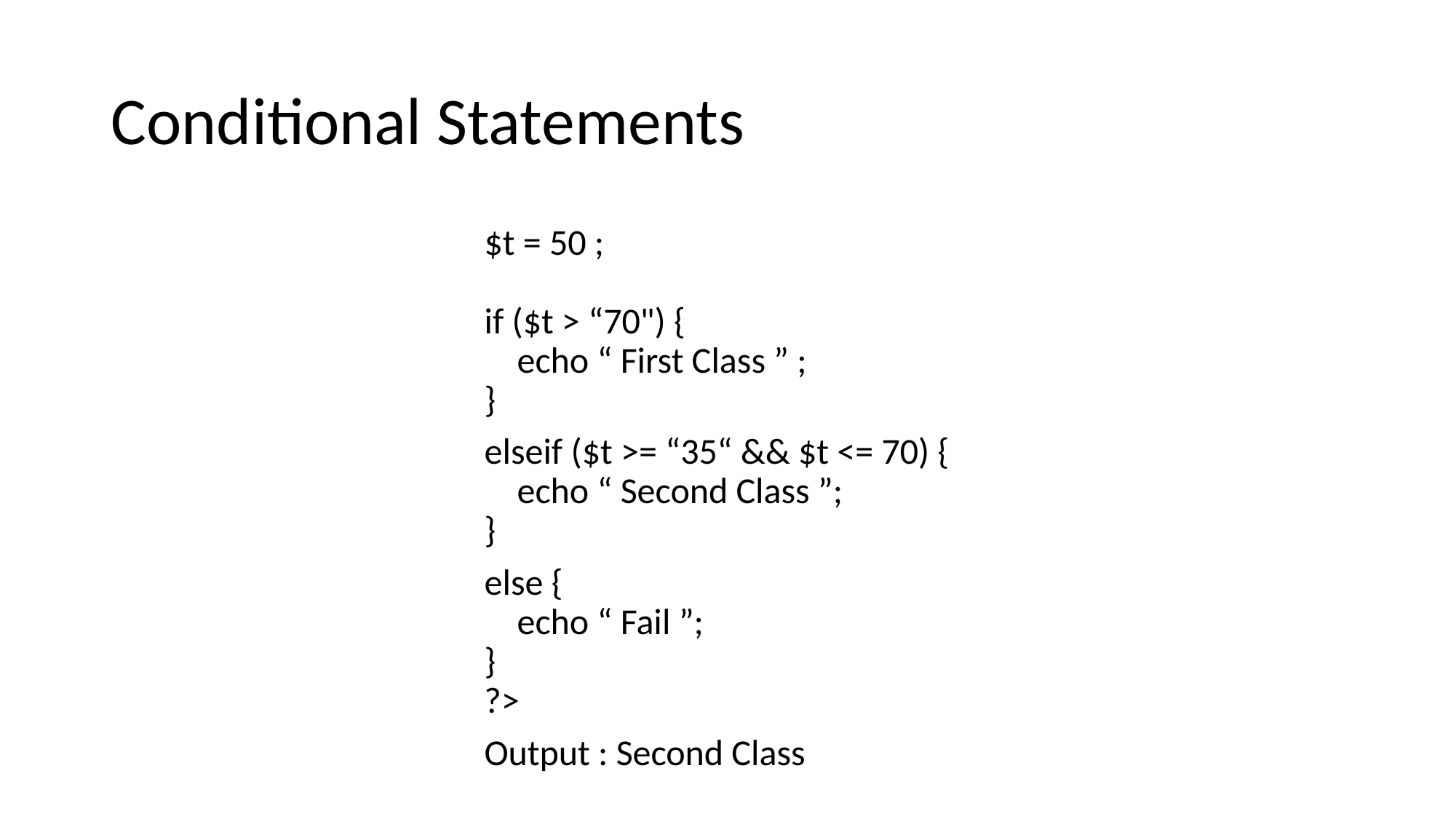

# Conditional Statements
$t = 50 ;
if ($t > “70") {
    echo “ First Class ” ;
}
elseif ($t >= “35“ && $t <= 70) {
    echo “ Second Class ”;
}
else {
    echo “ Fail ”;
}
?>
Output : Second Class